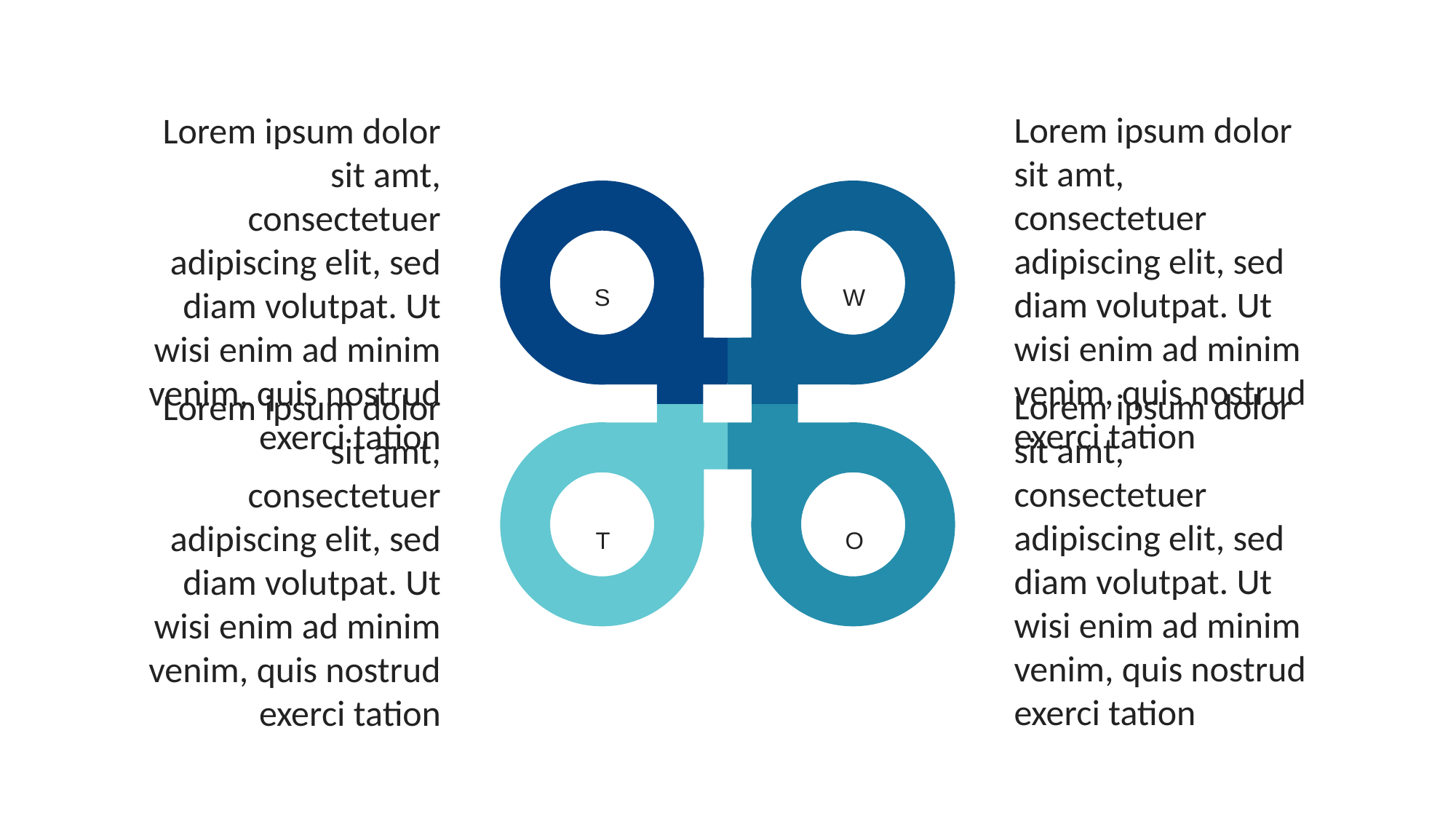

Lorem ipsum dolor sit amt, consectetuer adipiscing elit, sed diam volutpat. Ut wisi enim ad minim venim, quis nostrud exerci tation
Lorem ipsum dolor sit amt, consectetuer adipiscing elit, sed diam volutpat. Ut wisi enim ad minim venim, quis nostrud exerci tation

W
S

Lorem ipsum dolor sit amt, consectetuer adipiscing elit, sed diam volutpat. Ut wisi enim ad minim venim, quis nostrud exerci tation
Lorem ipsum dolor sit amt, consectetuer adipiscing elit, sed diam volutpat. Ut wisi enim ad minim venim, quis nostrud exerci tation

O
T